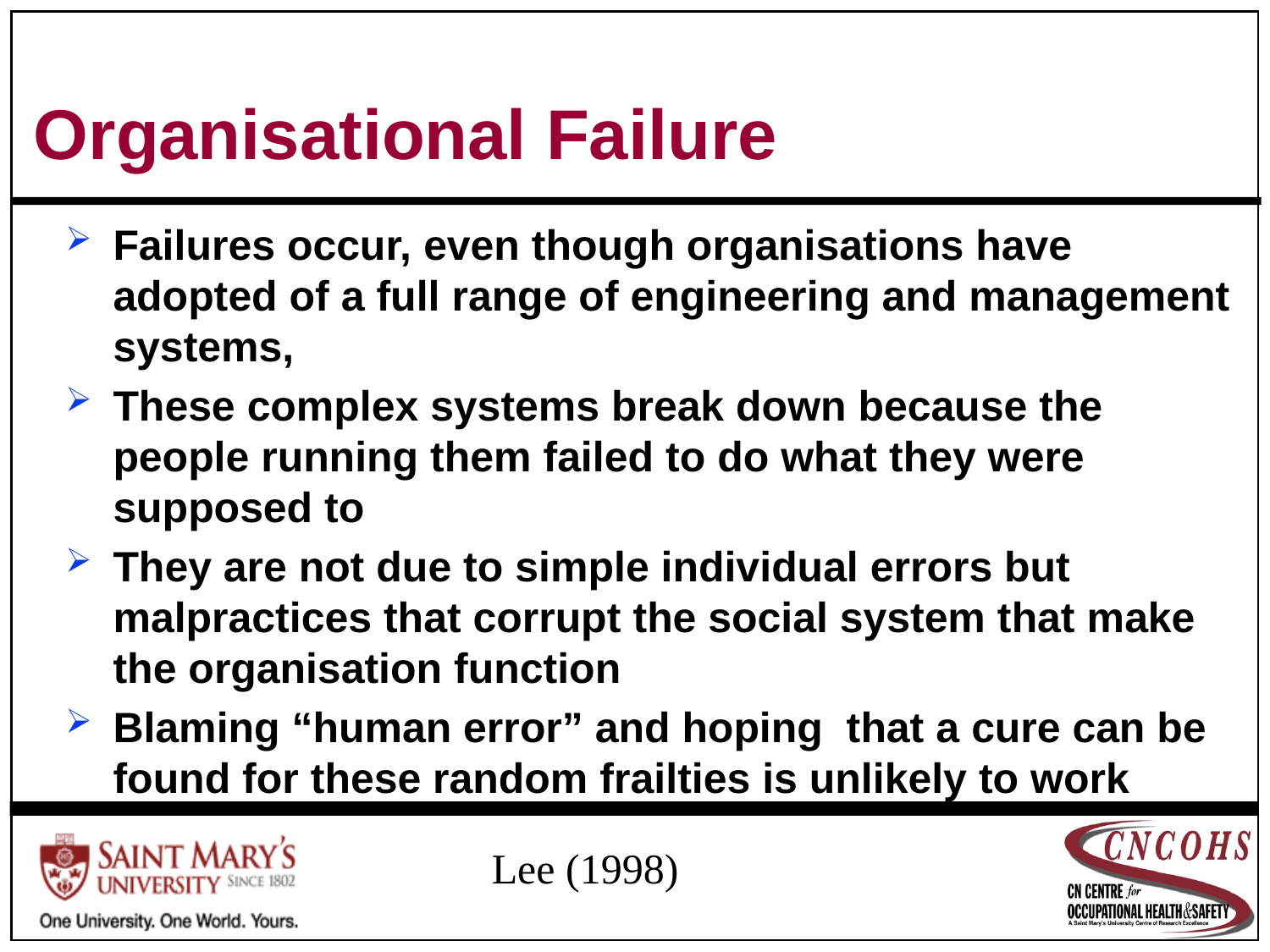

# Organisational Failure
Failures occur, even though organisations have adopted of a full range of engineering and management systems,
These complex systems break down because the people running them failed to do what they were supposed to
They are not due to simple individual errors but malpractices that corrupt the social system that make the organisation function
Blaming “human error” and hoping  that a cure can be found for these random frailties is unlikely to work
Lee (1998)